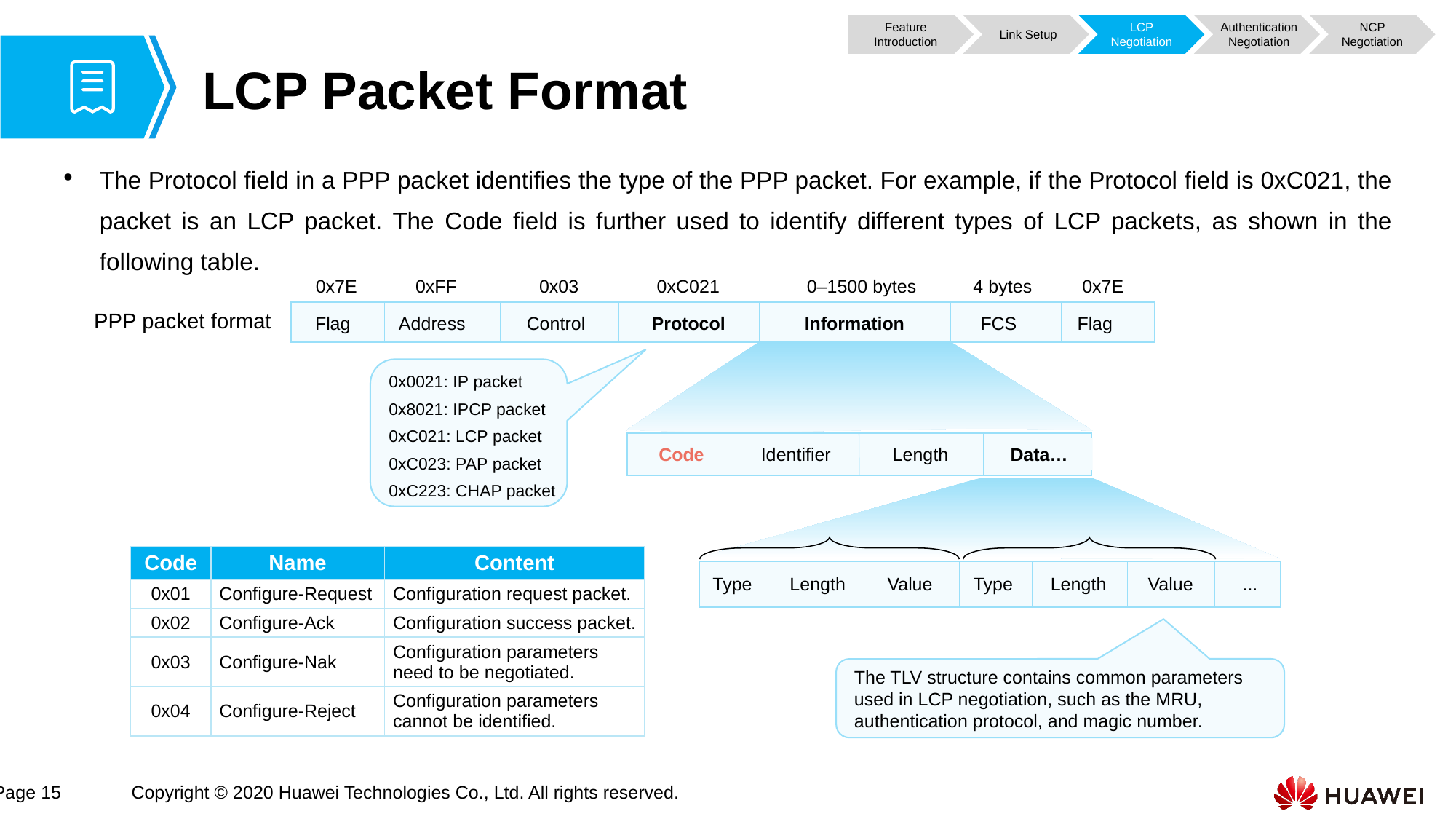

Feature Introduction
Link Setup
LCP Negotiation
Authentication Negotiation
NCP Negotiation
# LCP Packet Format
The Protocol field in a PPP packet identifies the type of the PPP packet. For example, if the Protocol field is 0xC021, the packet is an LCP packet. The Code field is further used to identify different types of LCP packets, as shown in the following table.
0x7E
0xFF
0x03
0xC021
0–1500 bytes
4 bytes
0x7E

PPP packet format
Flag
Address
Control
Protocol
Information
FCS
Flag

0x0021: IP packet
0x8021: IPCP packet
0xC021: LCP packet
0xC023: PAP packet
0xC223: CHAP packet

Code
Identifier
Length
Data…

| Code | Name | Content |
| --- | --- | --- |
| 0x01 | Configure-Request | Configuration request packet. |
| 0x02 | Configure-Ack | Configuration success packet. |
| 0x03 | Configure-Nak | Configuration parameters need to be negotiated. |
| 0x04 | Configure-Reject | Configuration parameters cannot be identified. |

Type
Length
Value

Type
Length
Value
...

The TLV structure contains common parameters used in LCP negotiation, such as the MRU, authentication protocol, and magic number.